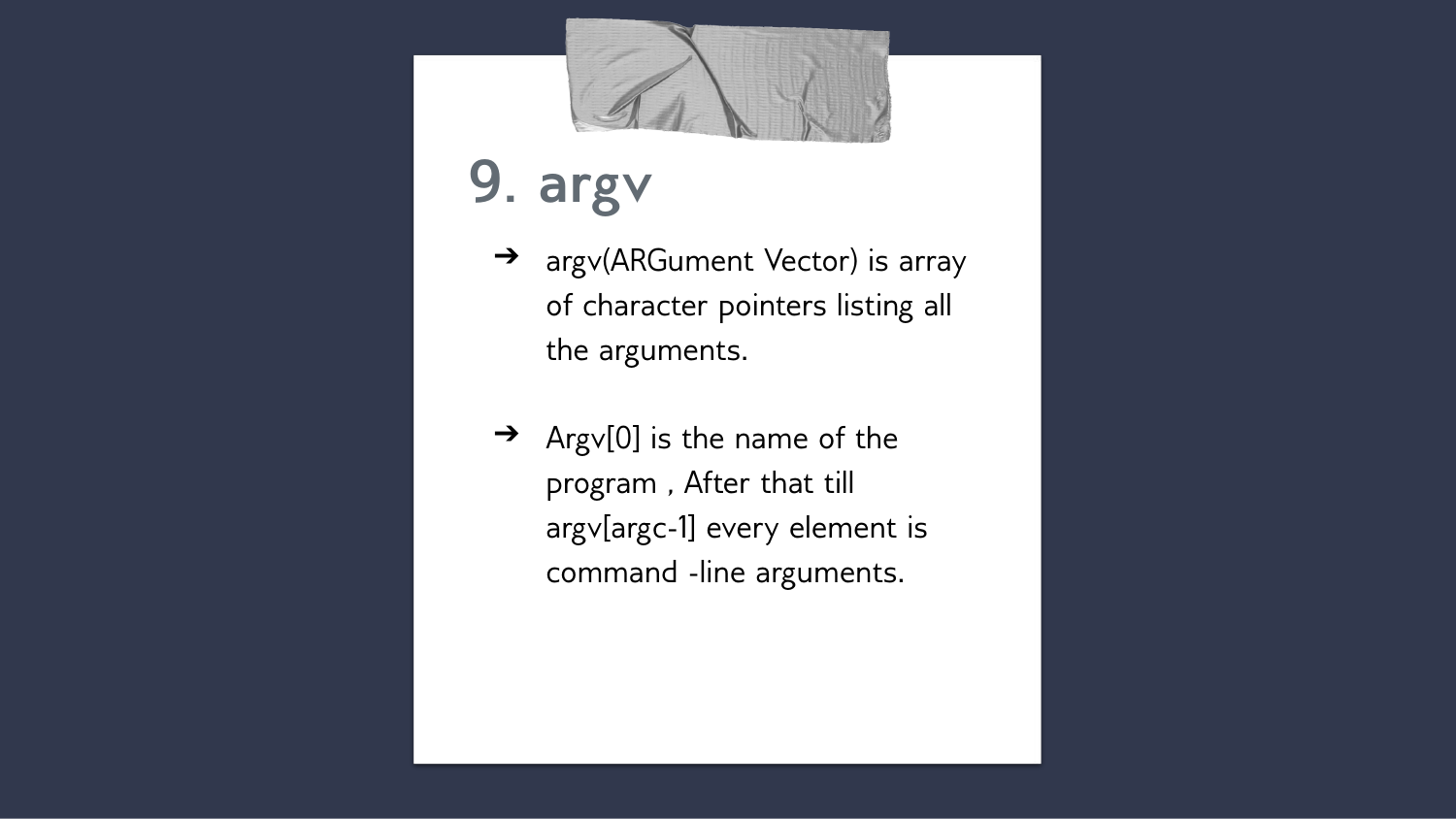

# 9. argv
argv(ARGument Vector) is array of character pointers listing all the arguments.

Argv[0] is the name of the program , After that till argv[argc-1] every element is command -line arguments.